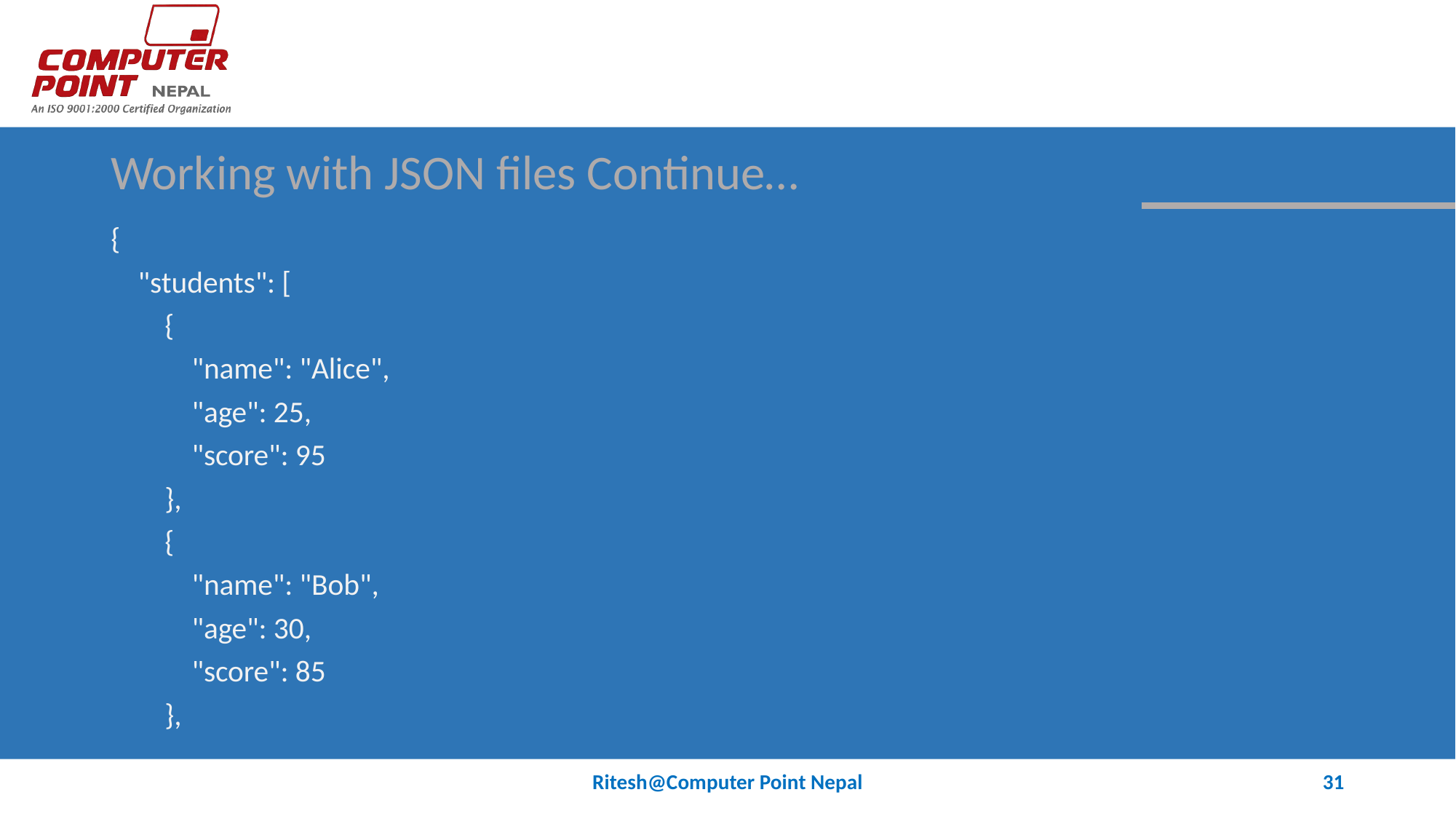

# Working with JSON files Continue…
{
    "students": [
        {
            "name": "Alice",
            "age": 25,
            "score": 95
        },
        {
            "name": "Bob",
            "age": 30,
            "score": 85
        },

Ritesh@Computer Point Nepal

31